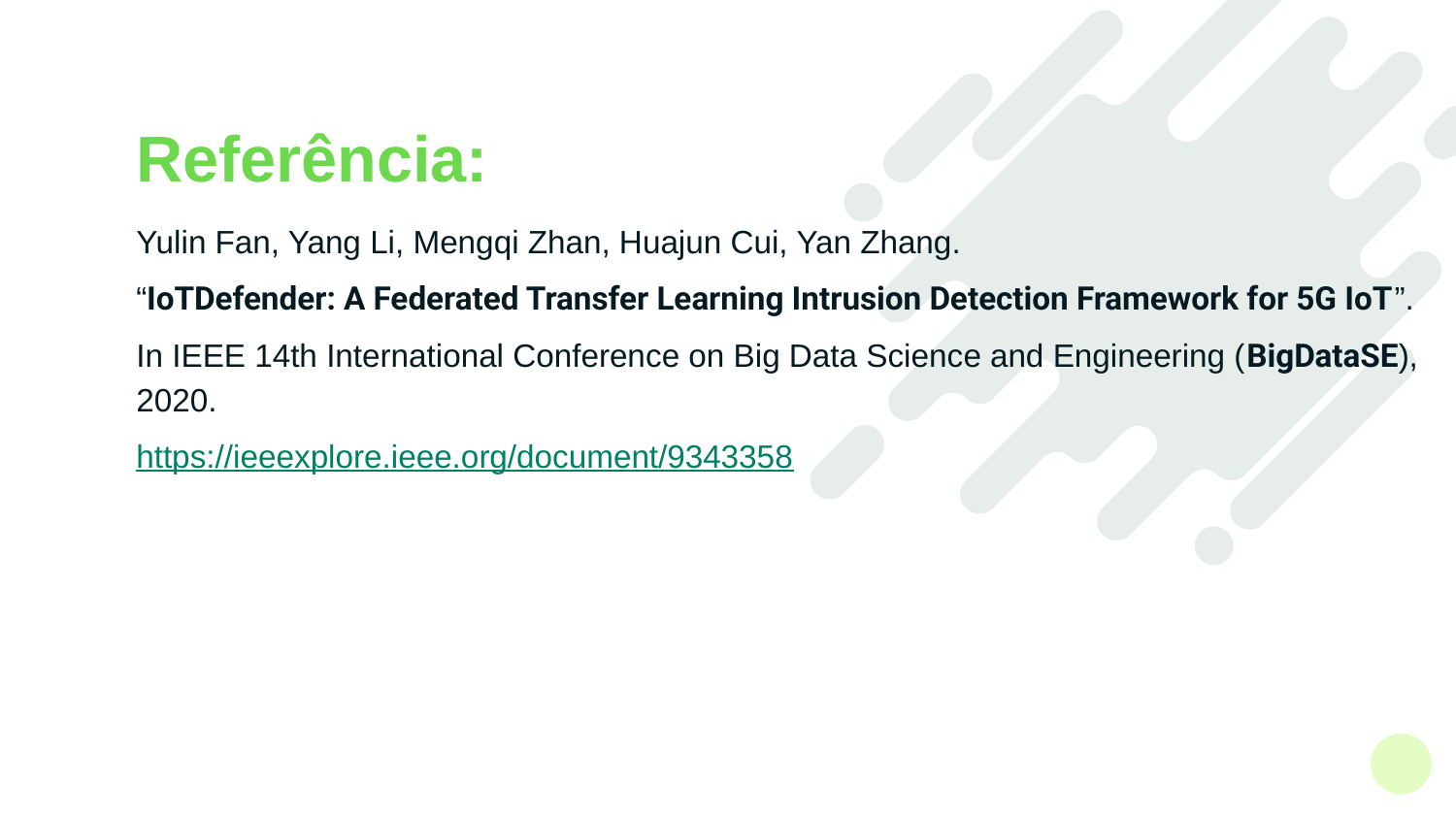

# Referência:
Yulin Fan, Yang Li, Mengqi Zhan, Huajun Cui, Yan Zhang.
“IoTDefender: A Federated Transfer Learning Intrusion Detection Framework for 5G IoT”.
In IEEE 14th International Conference on Big Data Science and Engineering (BigDataSE), 2020.
https://ieeexplore.ieee.org/document/9343358